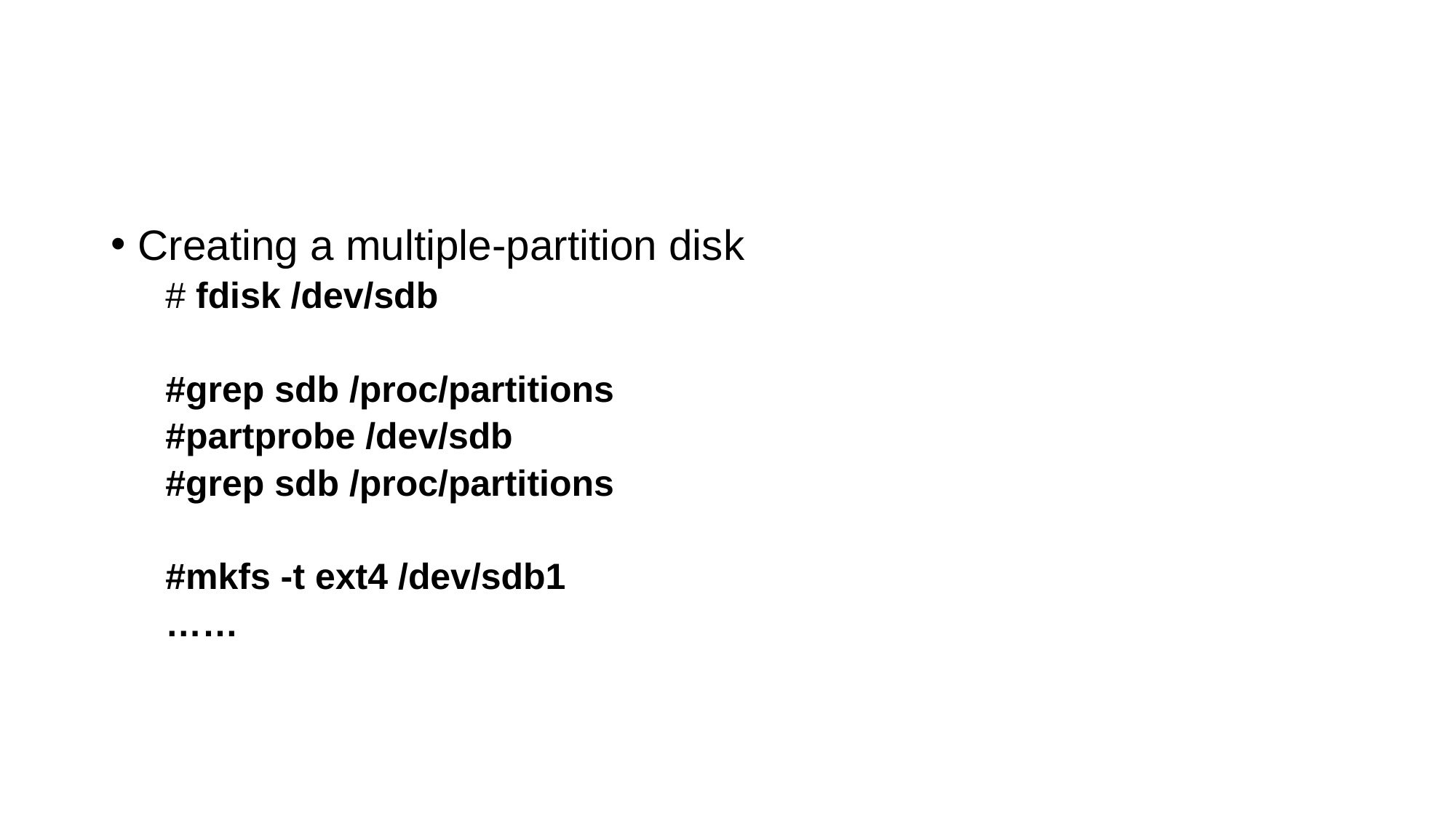

#
Creating a multiple-partition disk
# fdisk /dev/sdb

#grep sdb /proc/partitions
#partprobe /dev/sdb
#grep sdb /proc/partitions

#mkfs -t ext4 /dev/sdb1
……